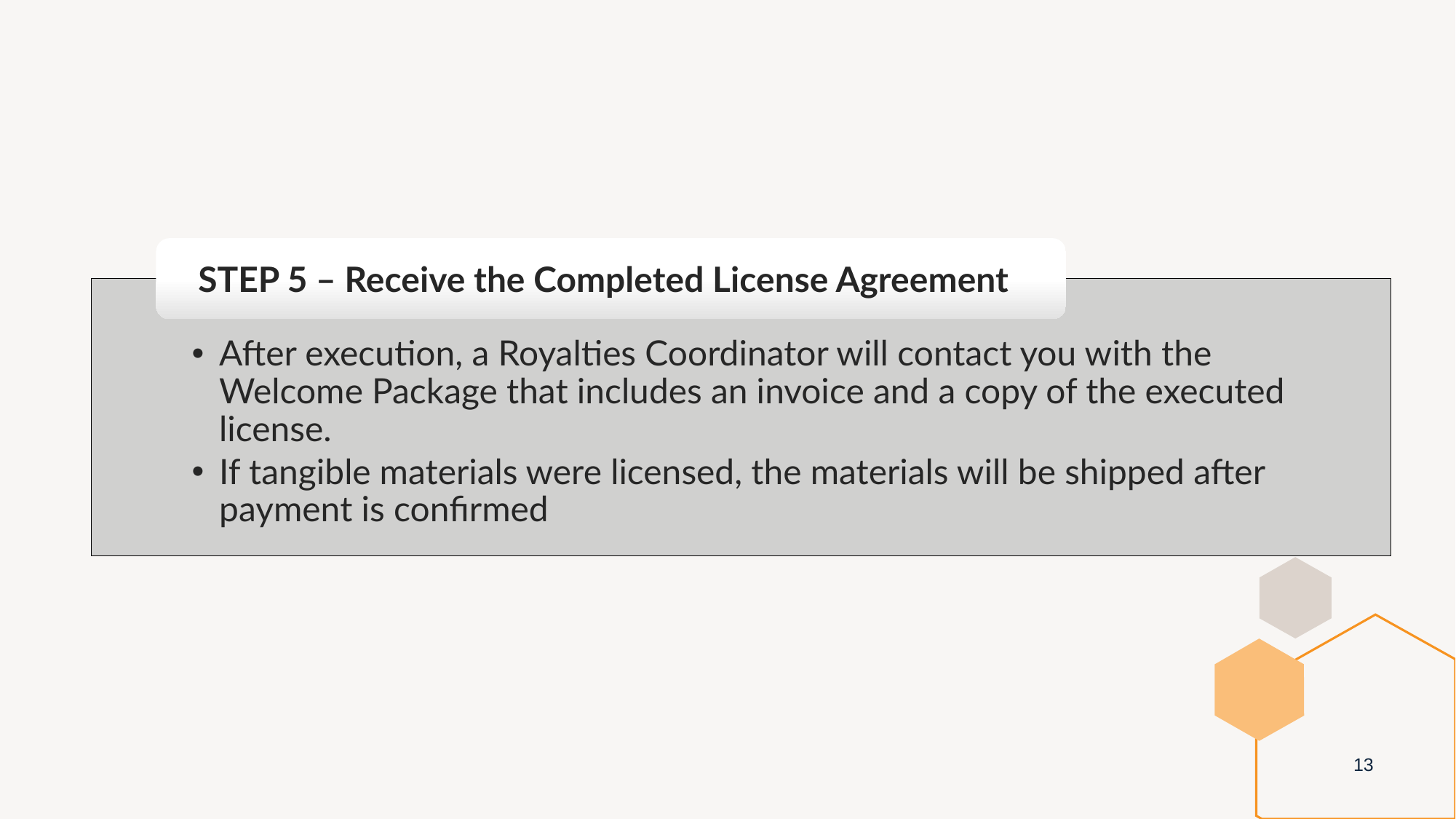

After execution, a Royalties Coordinator will contact you with the Welcome Package that includes an invoice and a copy of the executed license.
If tangible materials were licensed, the materials will be shipped after payment is confirmed
STEP 5 – Receive the Completed License Agreement
13